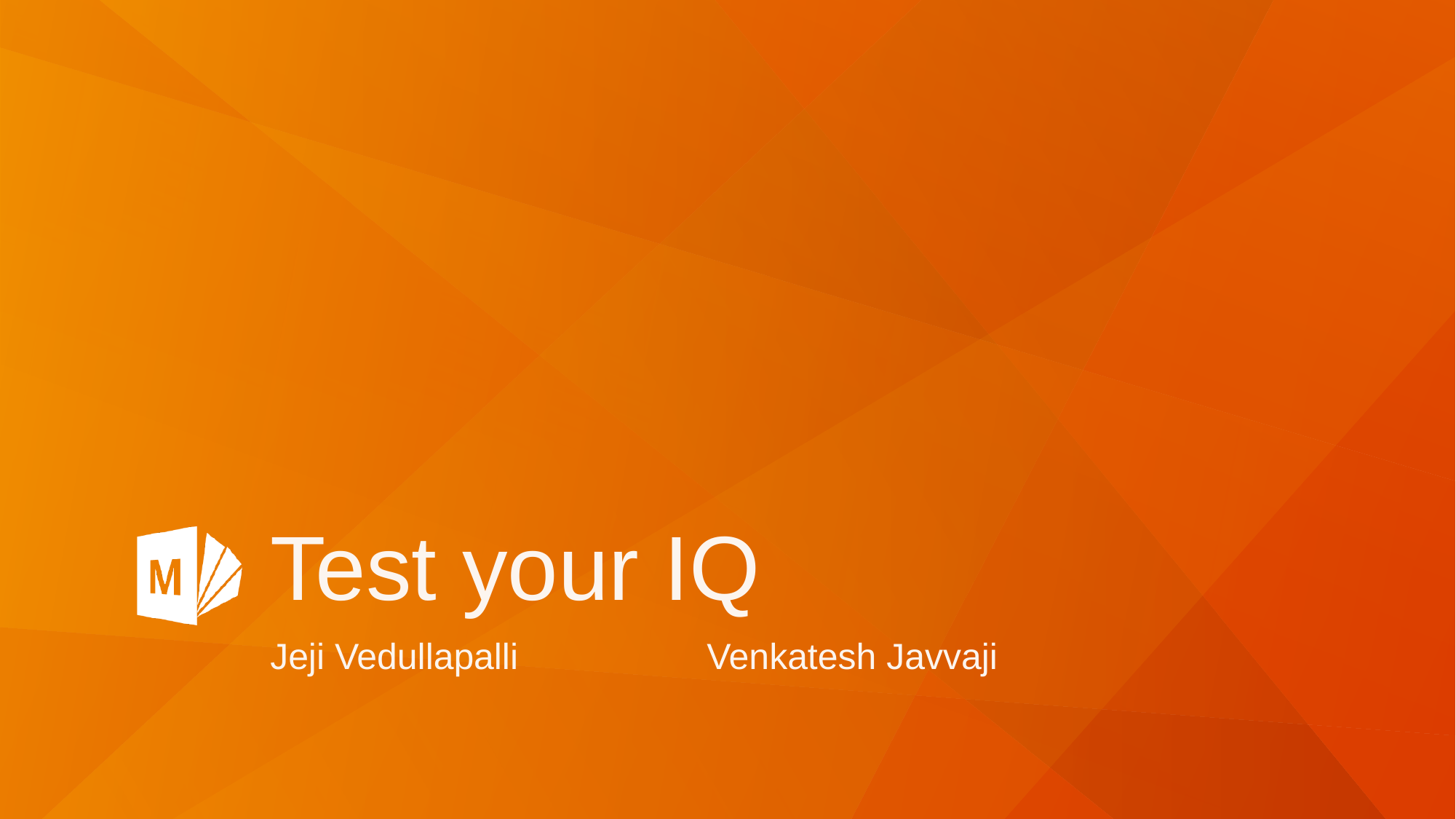

# Test your IQ
Jeji Vedullapalli		Venkatesh Javvaji